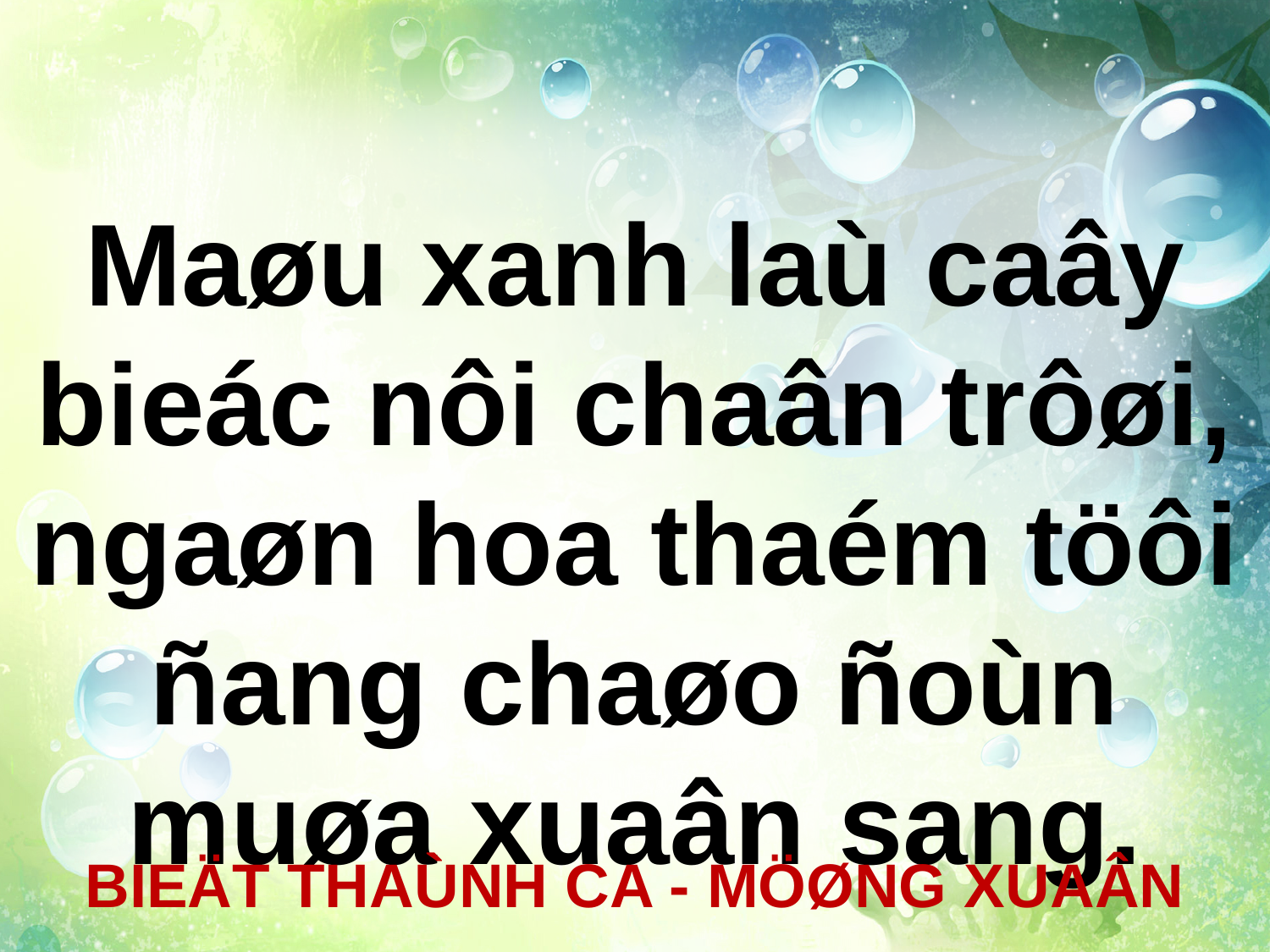

Maøu xanh laù caây bieác nôi chaân trôøi, ngaøn hoa thaém töôi ñang chaøo ñoùn muøa xuaân sang.
BIEÄT THAÙNH CA - MÖØNG XUAÂN